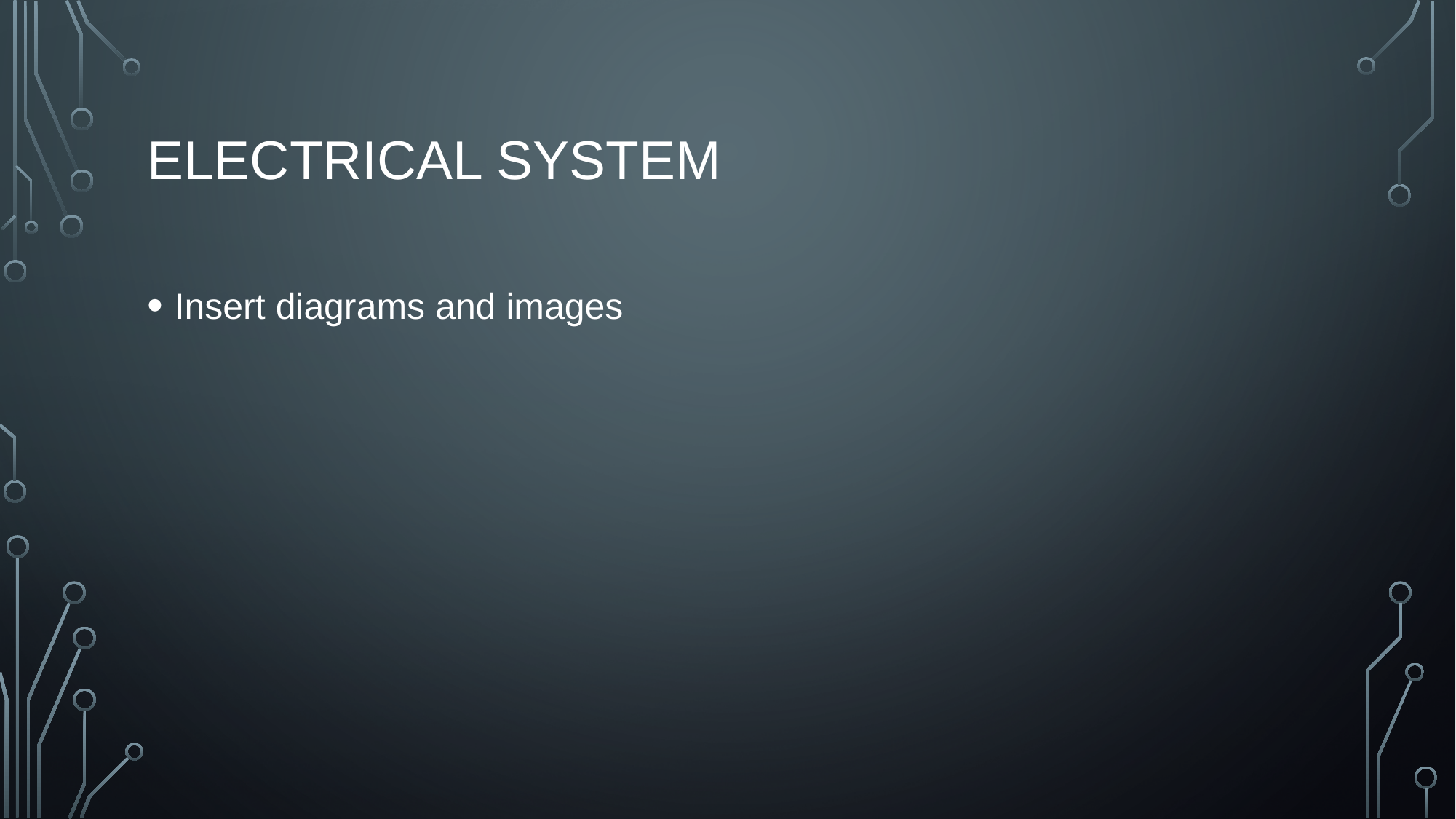

# Electrical system
Insert diagrams and images